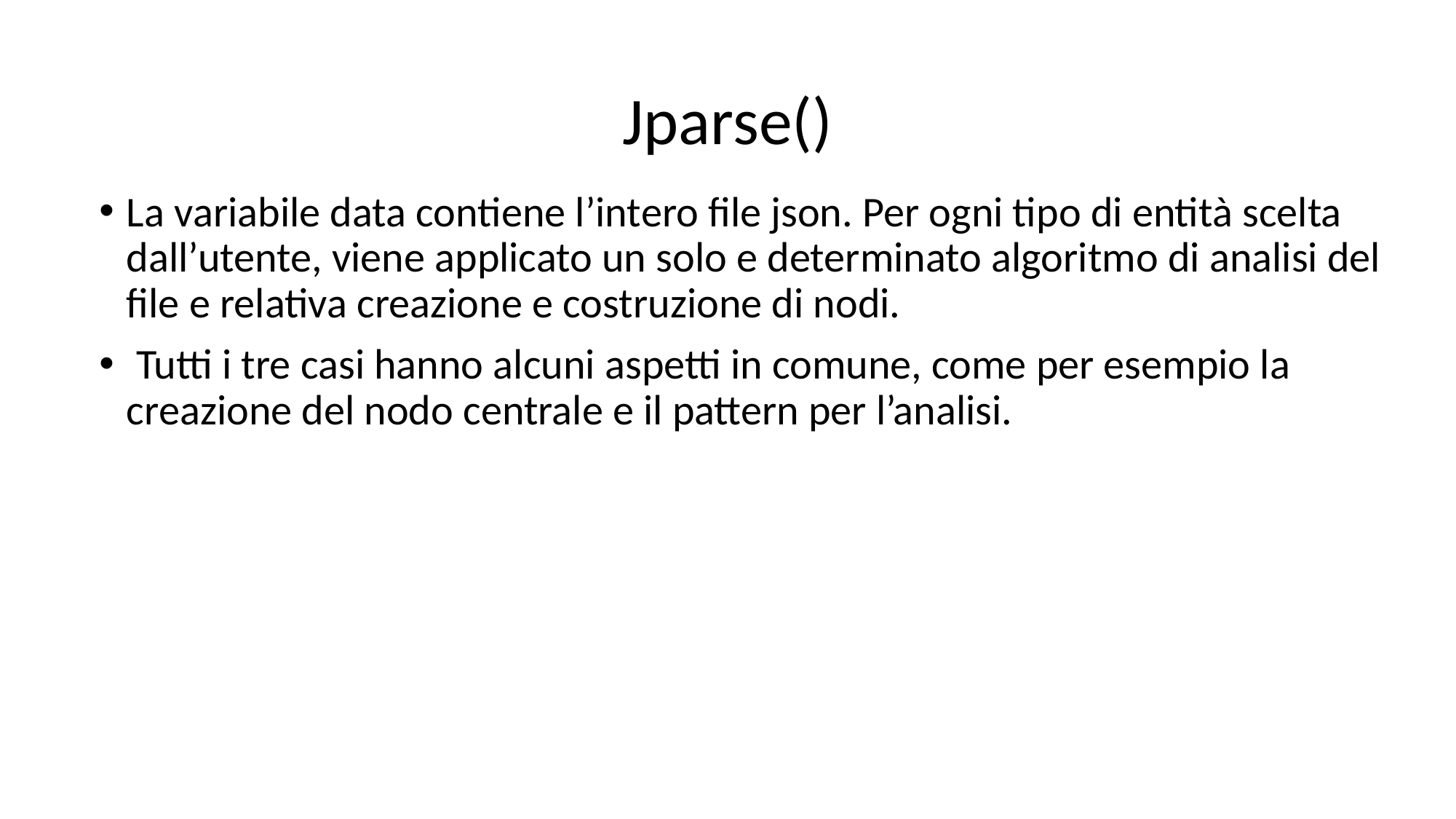

# Jparse()
La variabile data contiene l’intero file json. Per ogni tipo di entità scelta dall’utente, viene applicato un solo e determinato algoritmo di analisi del file e relativa creazione e costruzione di nodi.
 Tutti i tre casi hanno alcuni aspetti in comune, come per esempio la creazione del nodo centrale e il pattern per l’analisi.